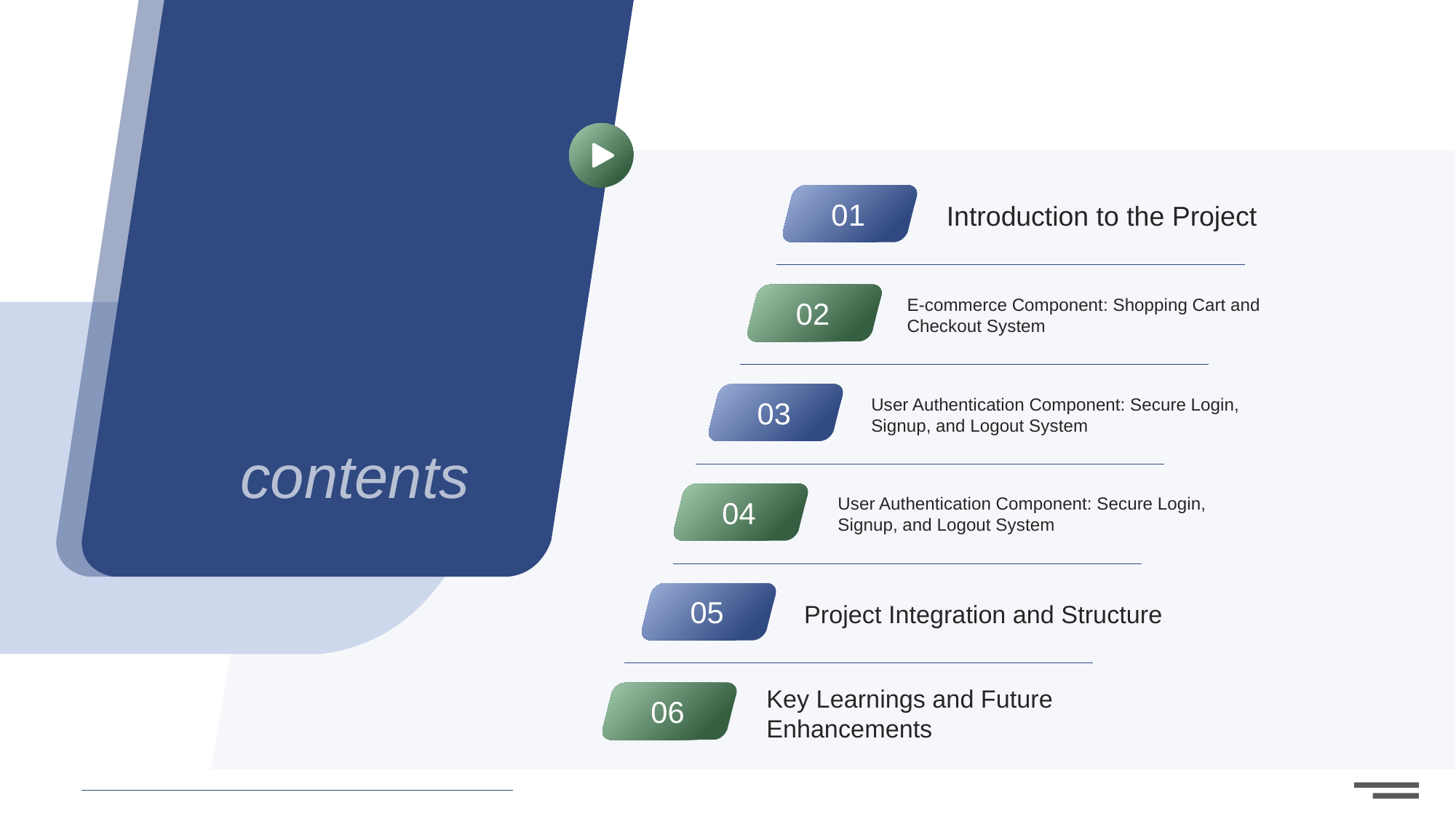

Introduction to the Project

01

E-commerce Component: Shopping Cart and Checkout System
02

User Authentication Component: Secure Login, Signup, and Logout System
03
contents

User Authentication Component: Secure Login, Signup, and Logout System
04

Project Integration and Structure
05

Key Learnings and Future Enhancements
06